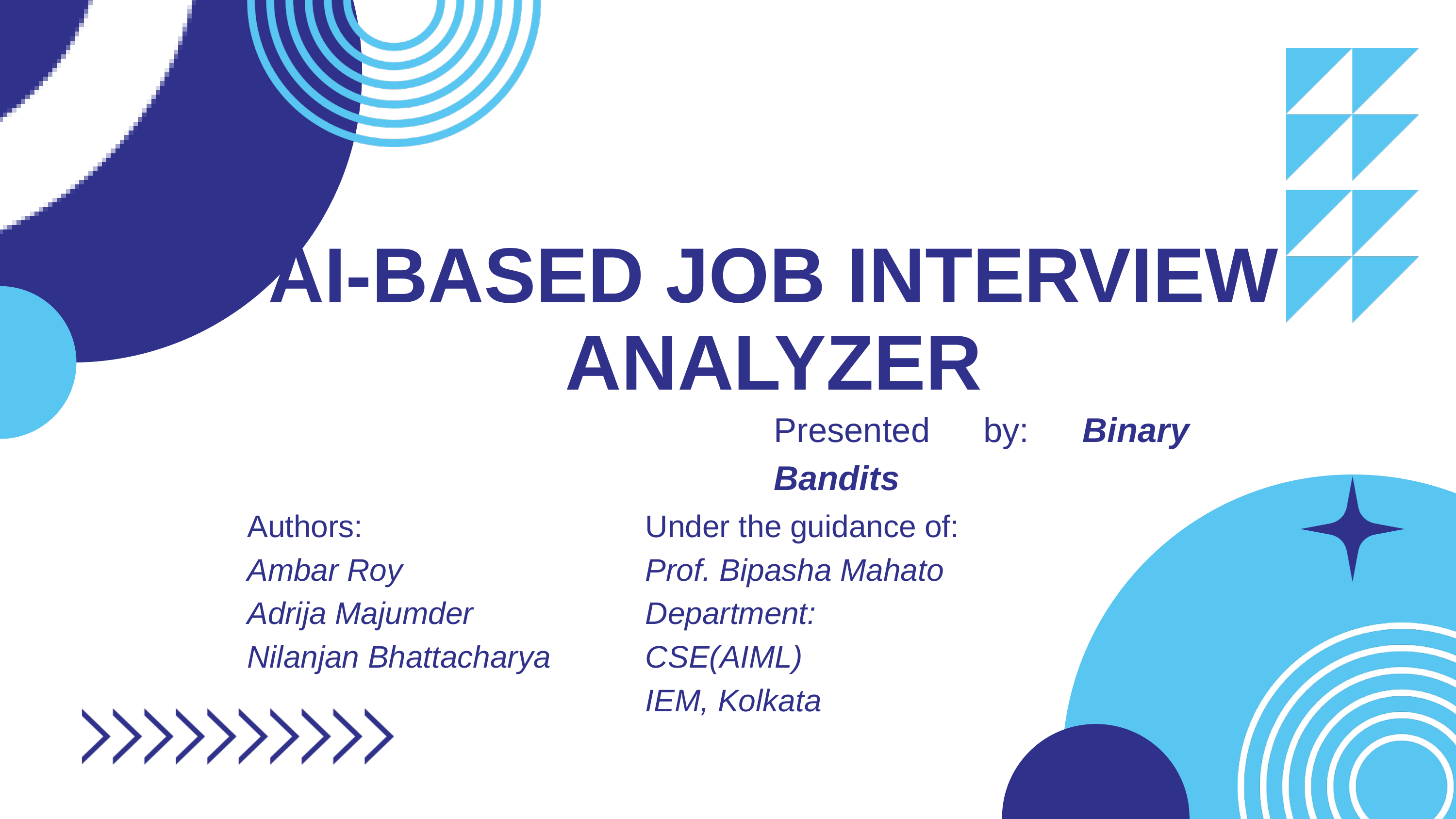

AI-BASED JOB INTERVIEW ANALYZER

Presented by: Binary Bandits

Authors:
Ambar Roy
Adrija Majumder
Nilanjan Bhattacharya
Under the guidance of:
Prof. Bipasha Mahato
Department: CSE(AIML)
IEM, Kolkata